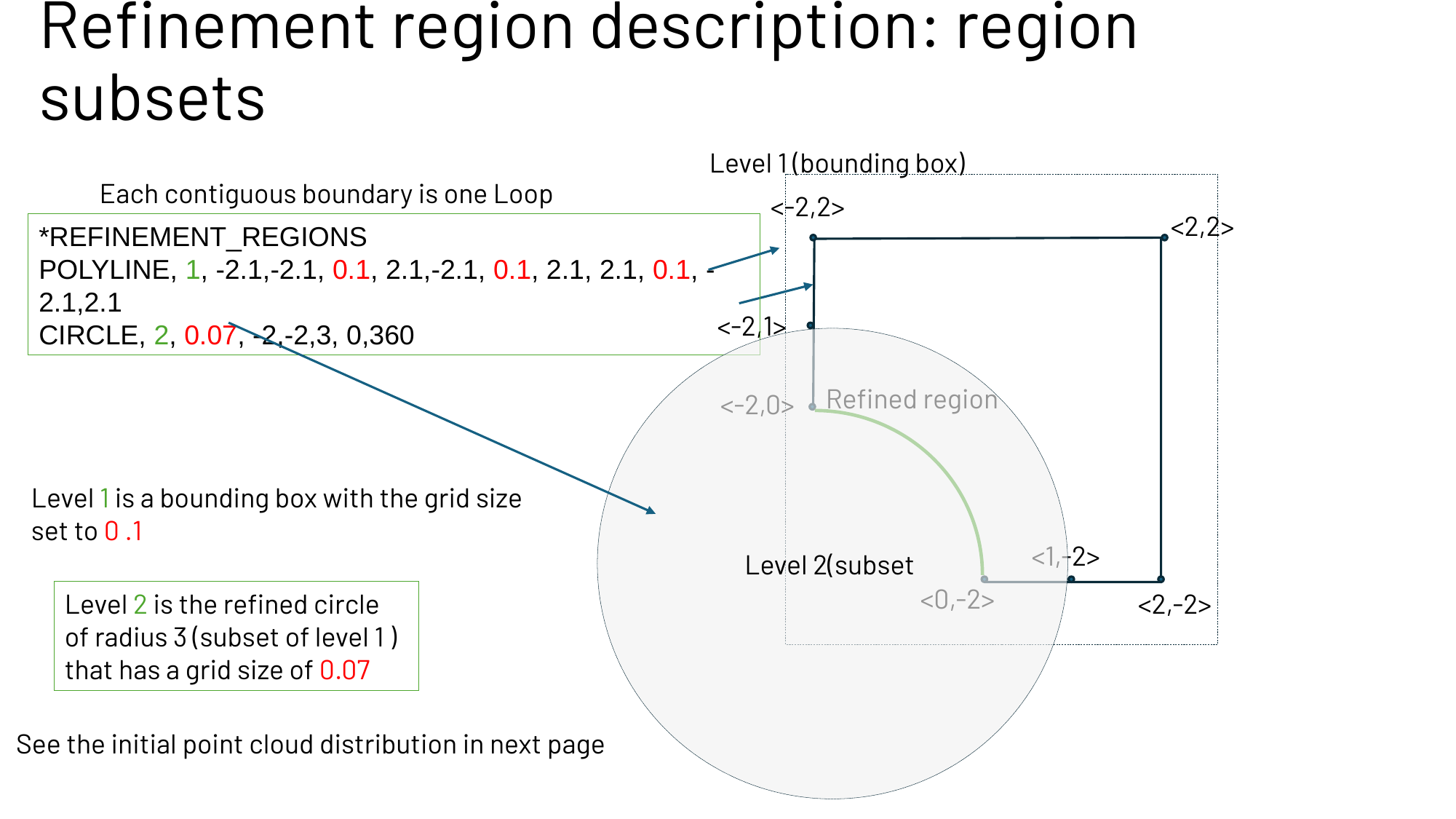

# Refinement region description: region subsets
Level 1 (bounding box)
Each contiguous boundary is one Loop

<-2,2>
<2,2>
*REFINEMENT_REGIONS
POLYLINE, 1, -2.1,-2.1, 0.1, 2.1,-2.1, 0.1, 2.1, 2.1, 0.1, -2.1,2.1
CIRCLE, 2, 0.07, -2,-2,3, 0,360

<-2,1>

Level 2(subset
Refined region
<-2,0>

Level 1 is a bounding box with the grid size set to 0 .1
<1,-2>
<0,-2>

Level 2 is the refined circle of radius 3 (subset of level 1 ) that has a grid size of 0.07
<2,-2>
See the initial point cloud distribution in next page